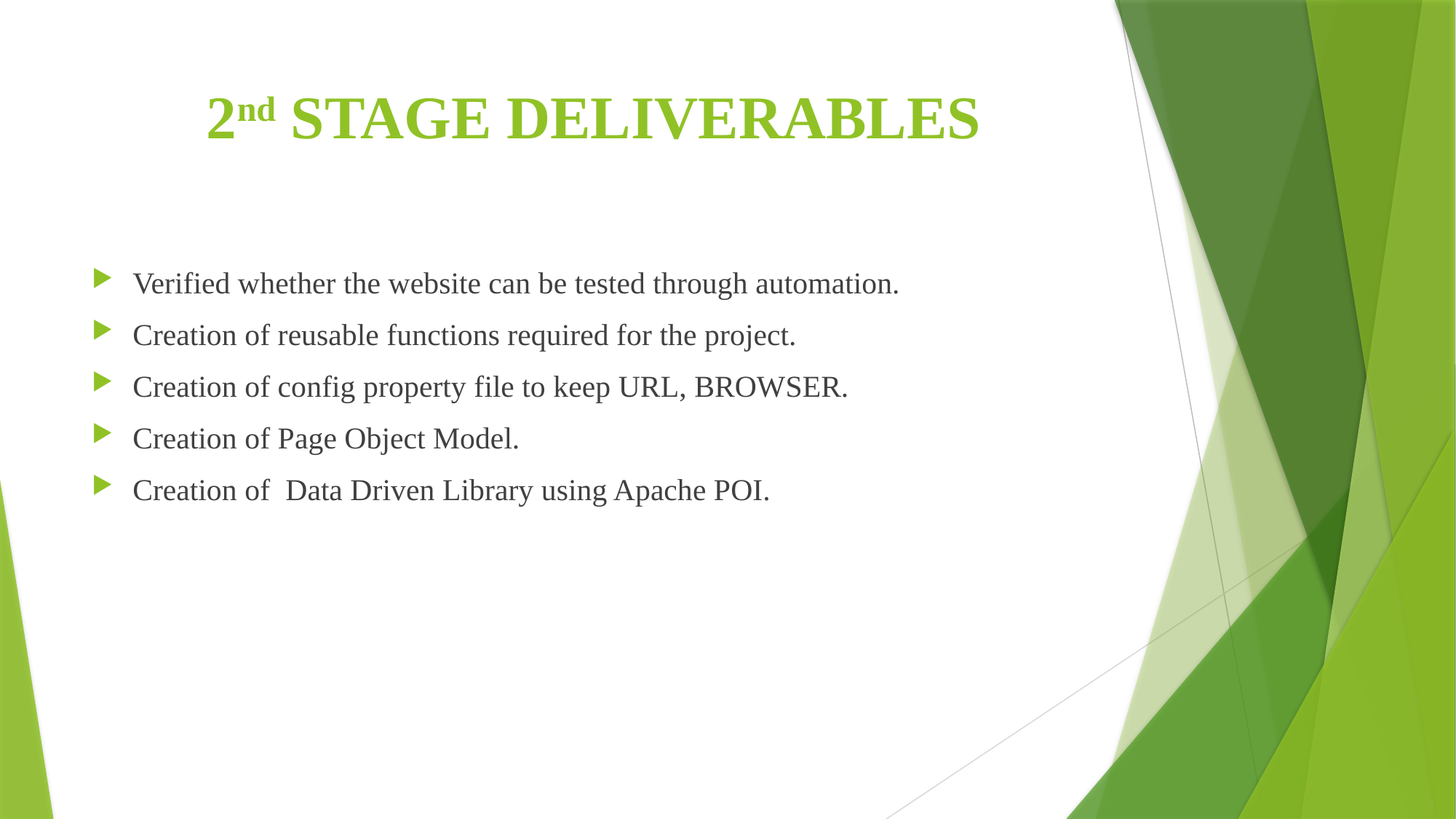

# 2nd STAGE DELIVERABLES
Verified whether the website can be tested through automation.
Creation of reusable functions required for the project.
Creation of config property file to keep URL, BROWSER.
Creation of Page Object Model.
Creation of  Data Driven Library using Apache POI.